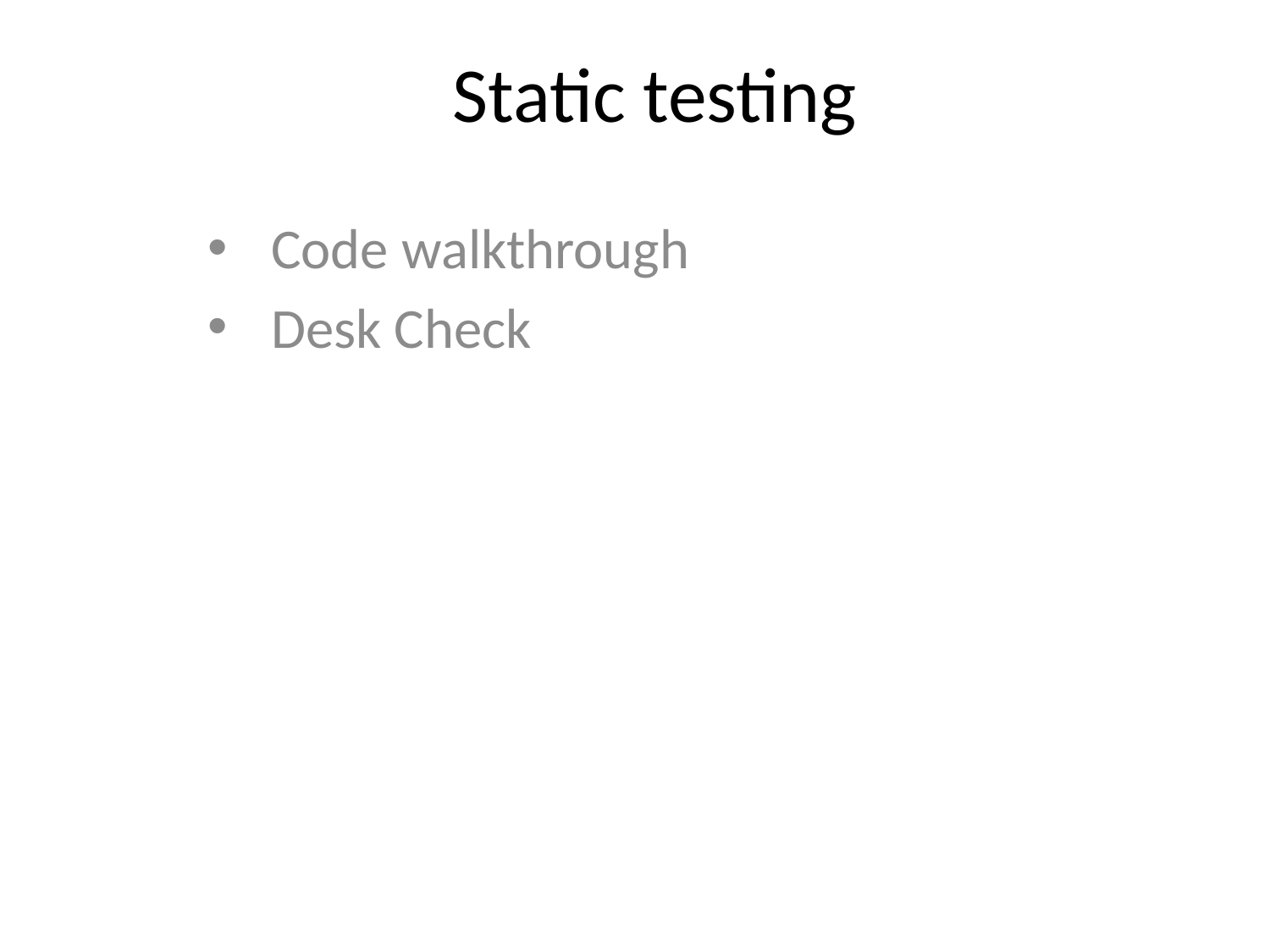

# Static testing
Code walkthrough
Desk Check